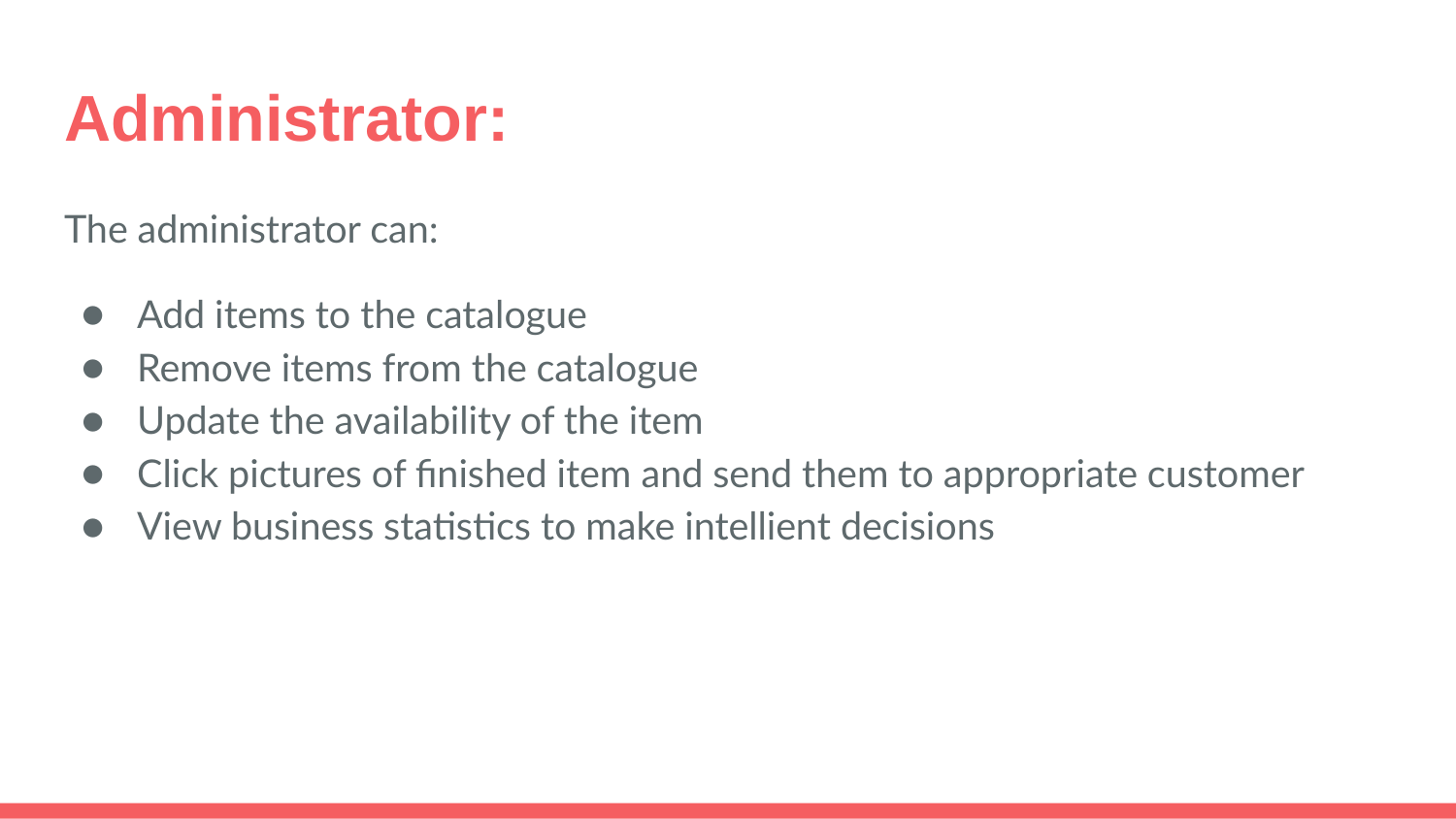

# Administrator:
The administrator can:
Add items to the catalogue
Remove items from the catalogue
Update the availability of the item
Click pictures of finished item and send them to appropriate customer
View business statistics to make intellient decisions